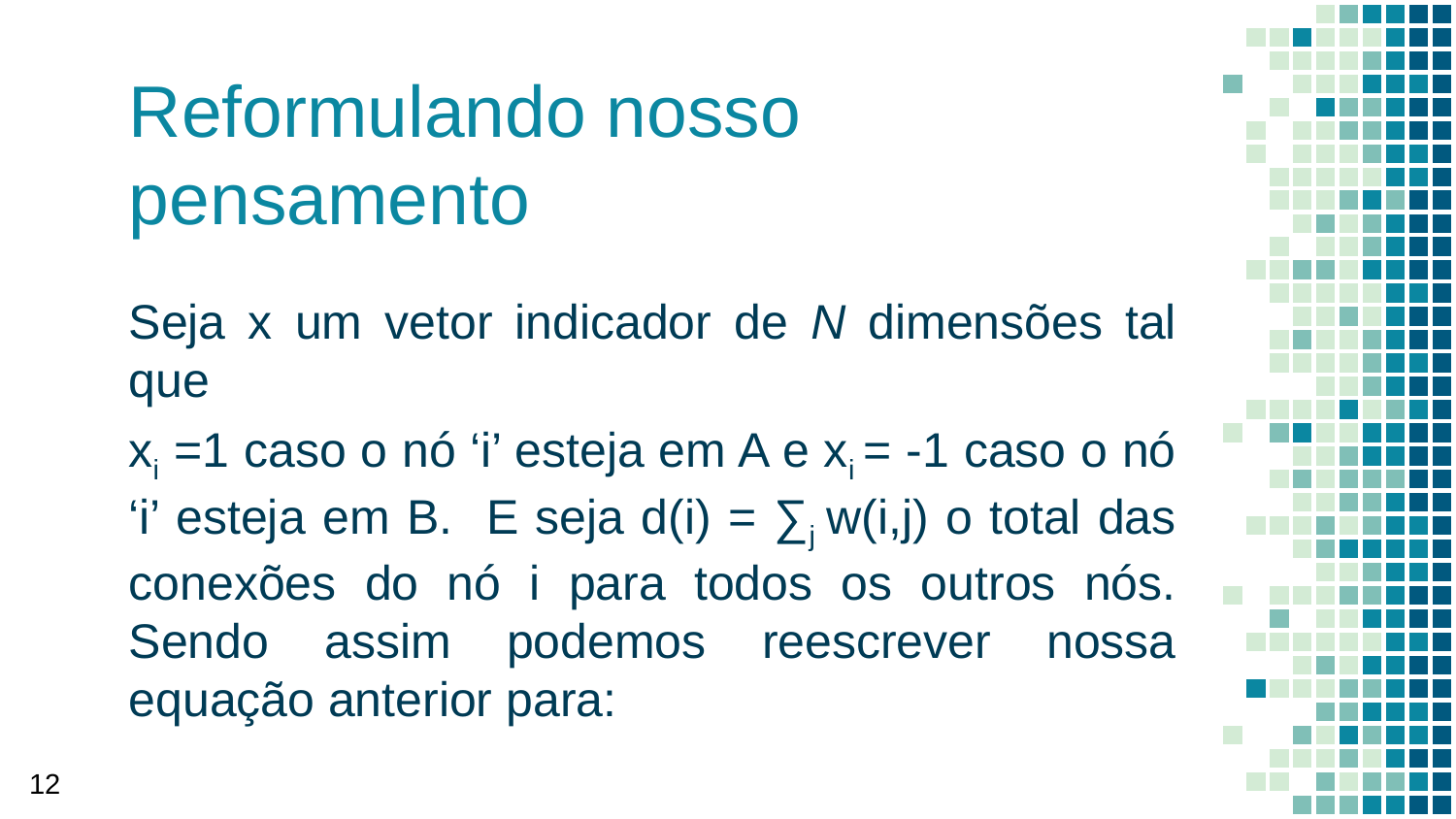

# Reformulando nosso pensamento
Seja x um vetor indicador de N dimensões tal que
xi =1 caso o nó ‘i’ esteja em A e xi = -1 caso o nó ‘i’ esteja em B.  E seja d(i) = ∑j w(i,j) o total das conexões do nó i para todos os outros nós. Sendo assim podemos reescrever nossa equação anterior para:
12